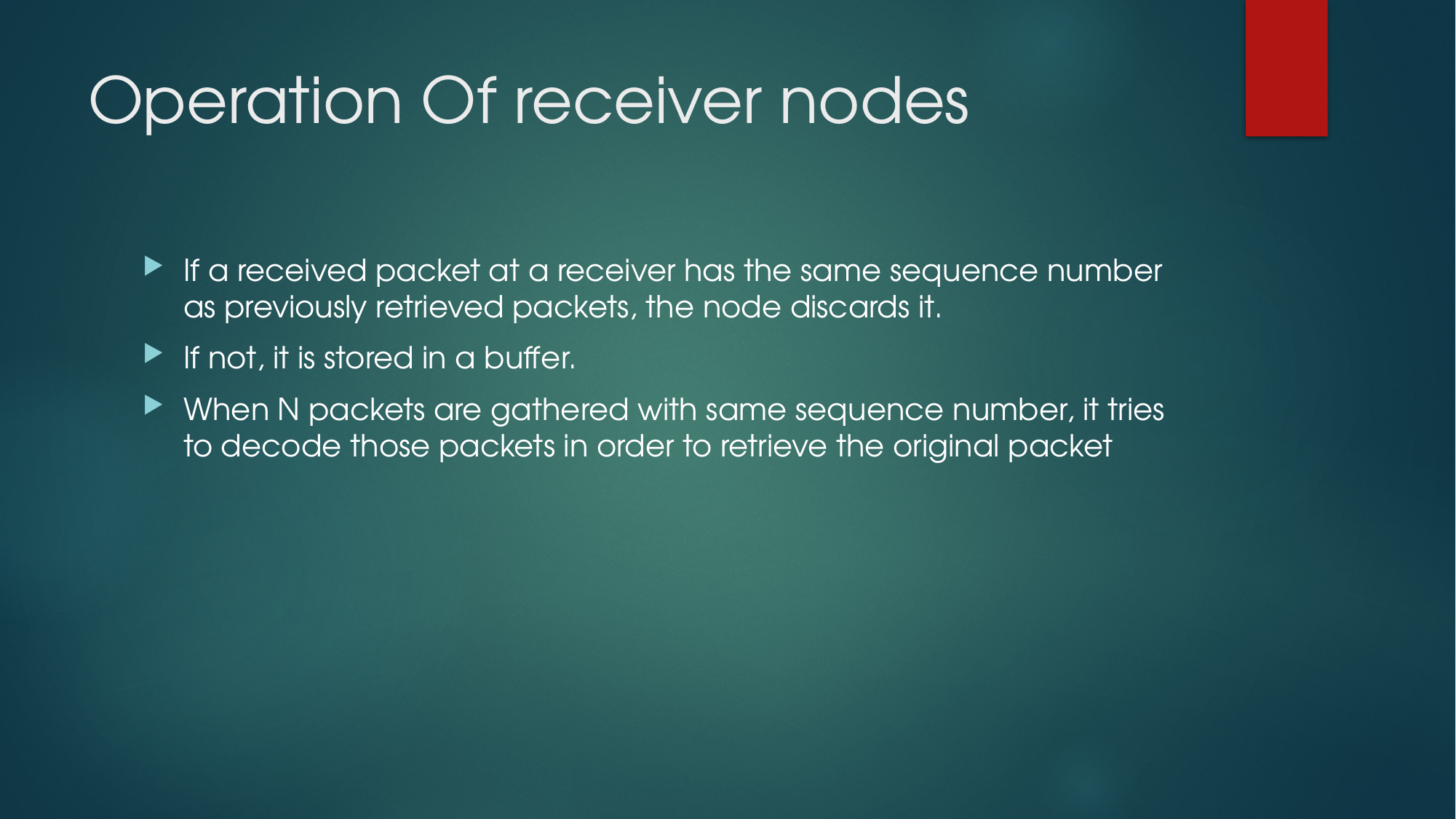

# Operation Of receiver nodes
If a received packet at a receiver has the same sequence number as previously retrieved packets, the node discards it.
If not, it is stored in a buffer.
When N packets are gathered with same sequence number, it tries to decode those packets in order to retrieve the original packet